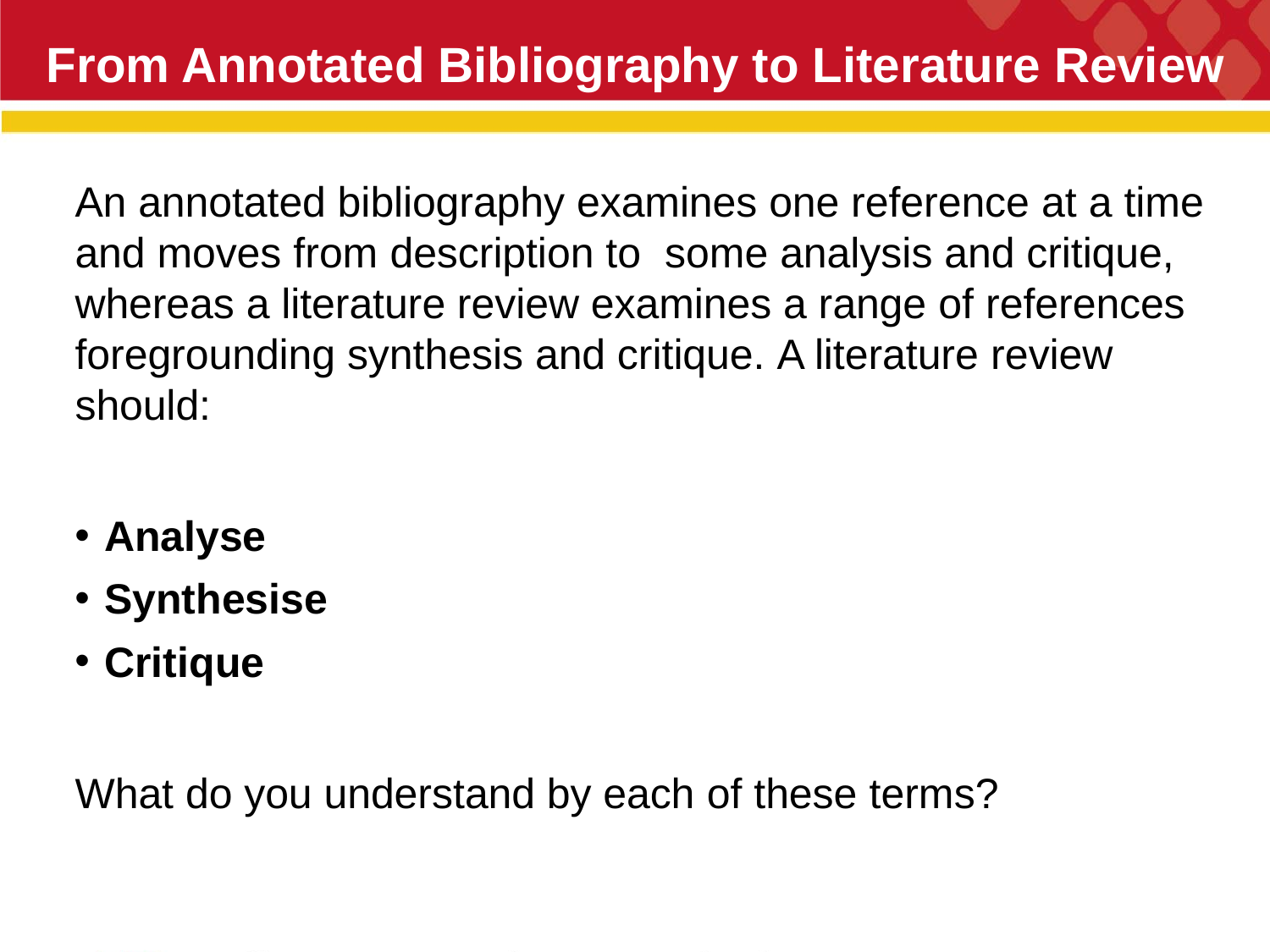

# From Annotated Bibliography to Literature Review
21
An annotated bibliography examines one reference at a time and moves from description to  some analysis and critique, whereas a literature review examines a range of references  foregrounding synthesis and critique. A literature review should:

Analyse
Synthesise
Critique

What do you understand by each of these terms?